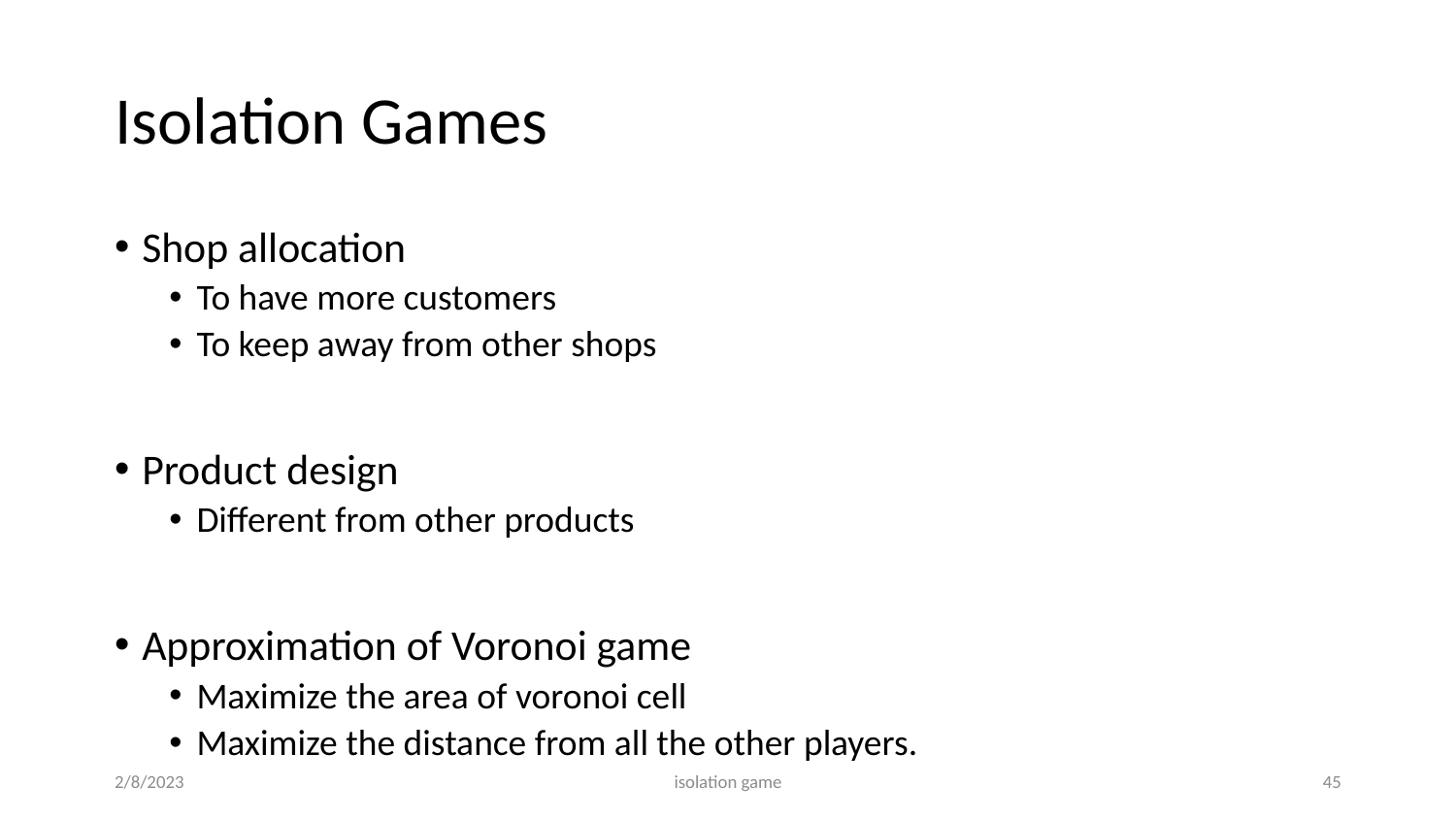

# Isolation Games
Shop allocation
To have more customers
To keep away from other shops

Product design
Different from other products

Approximation of Voronoi game
Maximize the area of voronoi cell
Maximize the distance from all the other players.

2/8/2023
isolation game
45